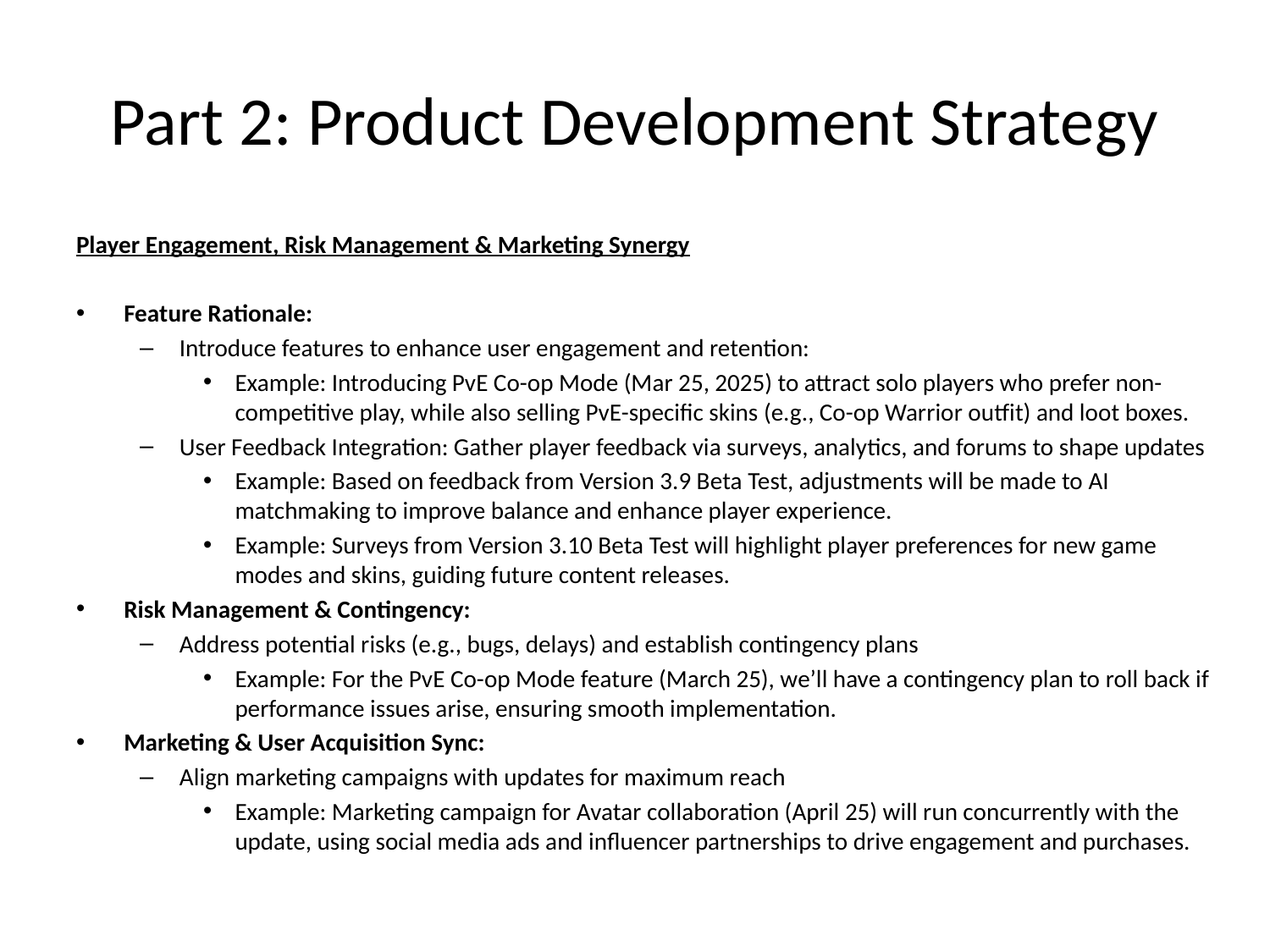

# Part 2: Product Development Strategy
Player Engagement, Risk Management & Marketing Synergy

Feature Rationale:
Introduce features to enhance user engagement and retention:
Example: Introducing PvE Co-op Mode (Mar 25, 2025) to attract solo players who prefer non-competitive play, while also selling PvE-specific skins (e.g., Co-op Warrior outfit) and loot boxes.
User Feedback Integration: Gather player feedback via surveys, analytics, and forums to shape updates
Example: Based on feedback from Version 3.9 Beta Test, adjustments will be made to AI matchmaking to improve balance and enhance player experience.
Example: Surveys from Version 3.10 Beta Test will highlight player preferences for new game modes and skins, guiding future content releases.
Risk Management & Contingency:
Address potential risks (e.g., bugs, delays) and establish contingency plans
Example: For the PvE Co-op Mode feature (March 25), we’ll have a contingency plan to roll back if performance issues arise, ensuring smooth implementation.
Marketing & User Acquisition Sync:
Align marketing campaigns with updates for maximum reach
Example: Marketing campaign for Avatar collaboration (April 25) will run concurrently with the update, using social media ads and influencer partnerships to drive engagement and purchases.